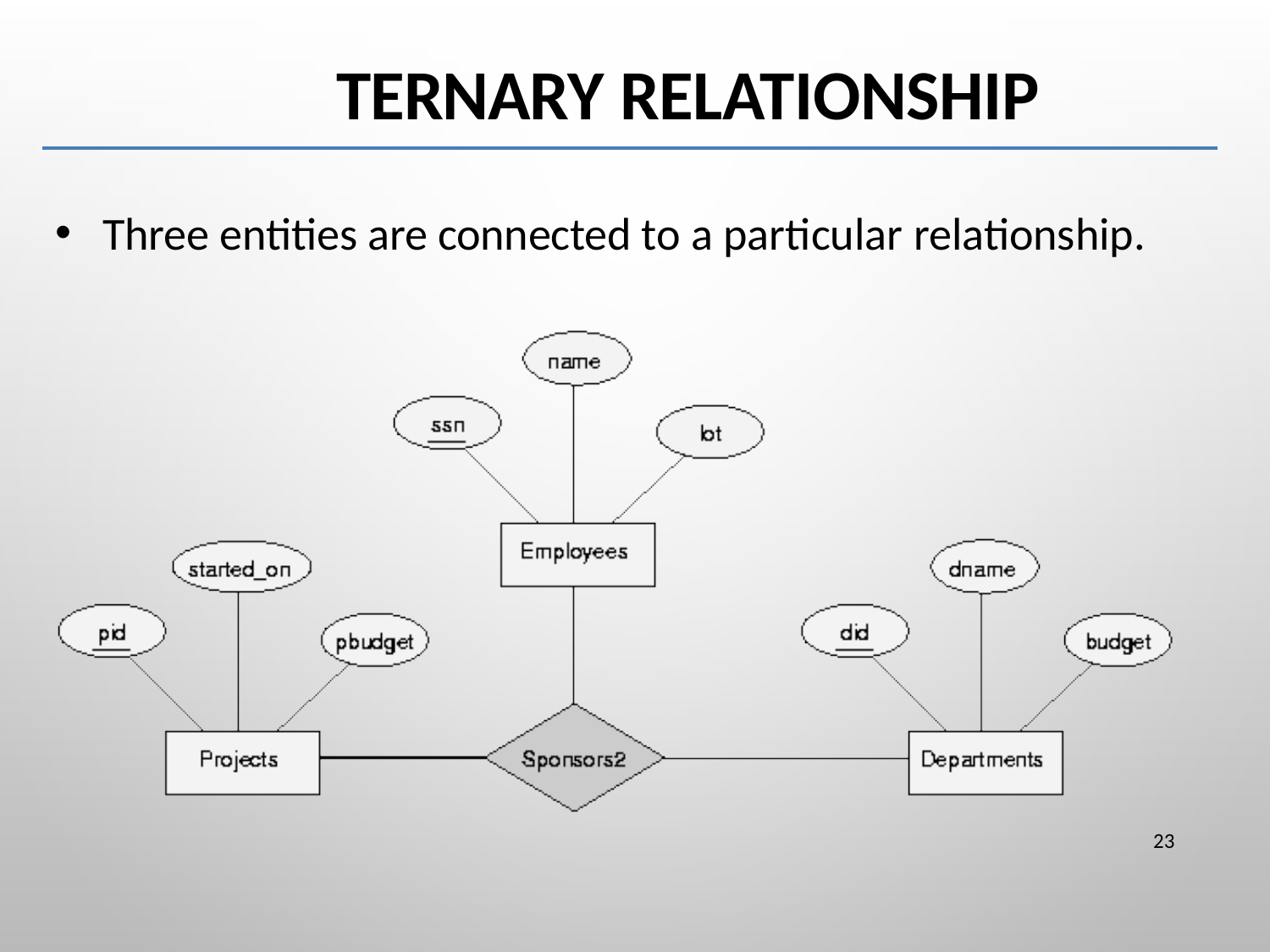

# Ternary Relationship

Three entities are connected to a particular relationship.

23